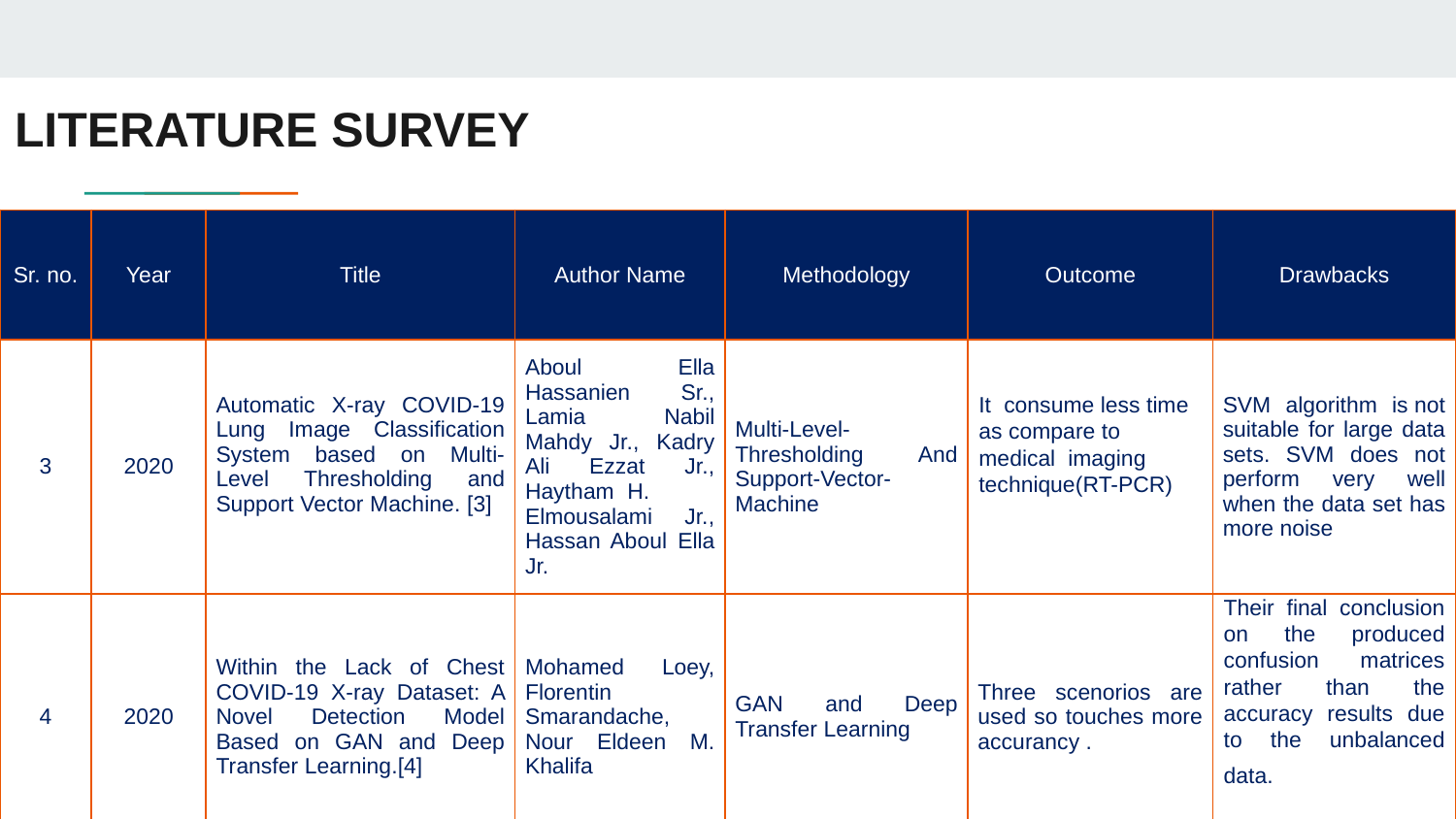

# LITERATURE SURVEY
| Sr. no. | Year | Title | Author Name | Methodology | Outcome | Drawbacks |
| --- | --- | --- | --- | --- | --- | --- |
| 3 | 2020 | Automatic X-ray COVID-19 Lung Image Classification System based on Multi- Level Thresholding and Support Vector Machine. [3] | Aboul Ella Hassanien Sr., Lamia Nabil Mahdy Jr., Kadry Ali Ezzat Jr., Haytham H. Elmousalami Jr., Hassan Aboul Ella Jr. | Multi-Level-Thresholding And Support-Vector- Machine | It consume less time as compare to medical imaging technique(RT-PCR) | SVM algorithm is not suitable for large data sets. SVM does not perform very well when the data set has more noise |
| 4 | 2020 | Within the Lack of Chest COVID-19 X-ray Dataset: A Novel Detection Model Based on GAN and Deep Transfer Learning.[4] | Mohamed Loey, Florentin Smarandache, Nour Eldeen M. Khalifa | GAN and Deep Transfer Learning | Three scenorios are used so touches more accurancy . | Their final conclusion on the produced confusion matrices rather than the accuracy results due to the unbalanced data. |